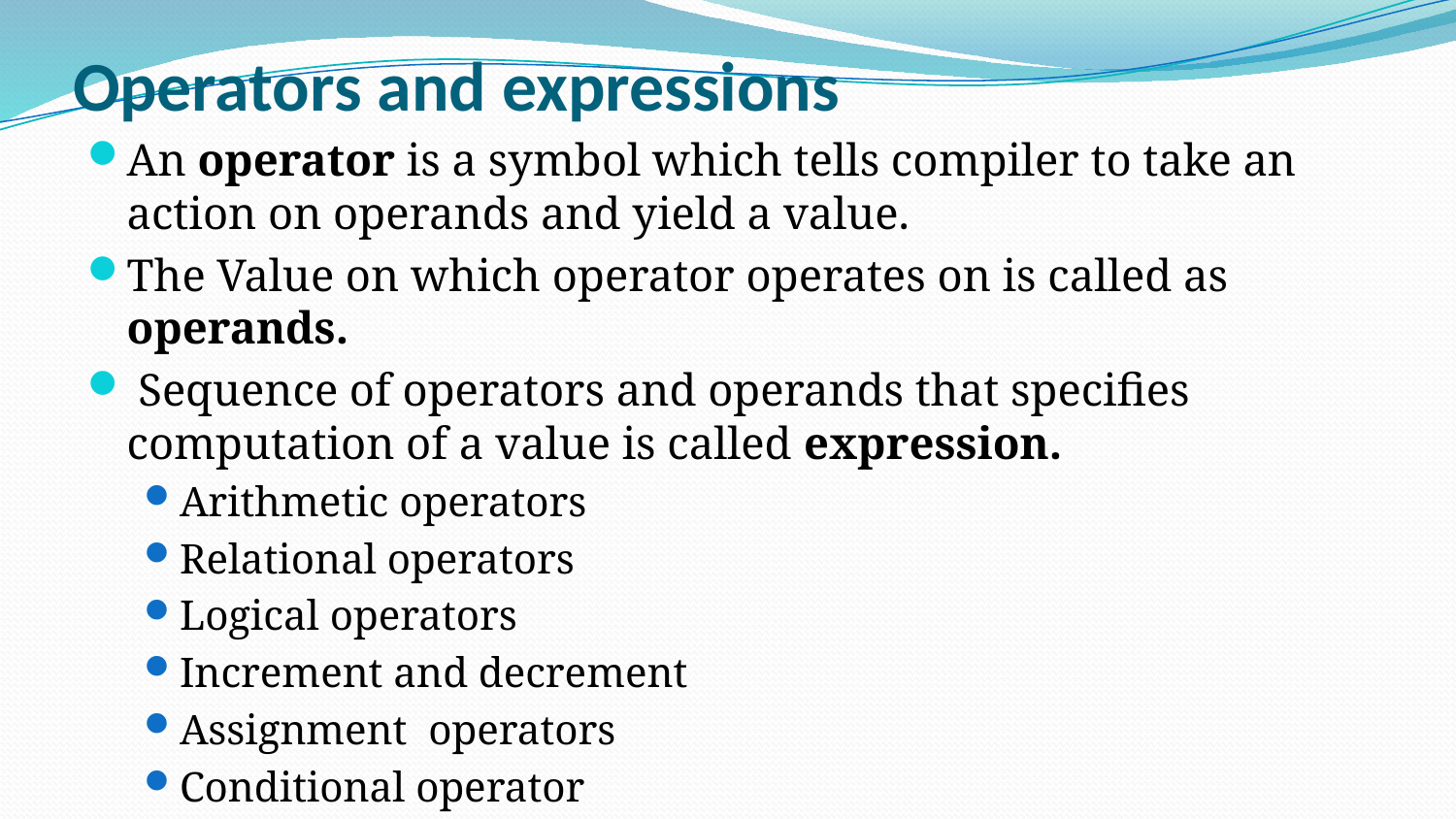

# Operators and expressions
An operator is a symbol which tells compiler to take an action on operands and yield a value.
The Value on which operator operates on is called as operands.
 Sequence of operators and operands that specifies computation of a value is called expression.
Arithmetic operators
Relational operators
Logical operators
Increment and decrement
Assignment  operators
Conditional operator